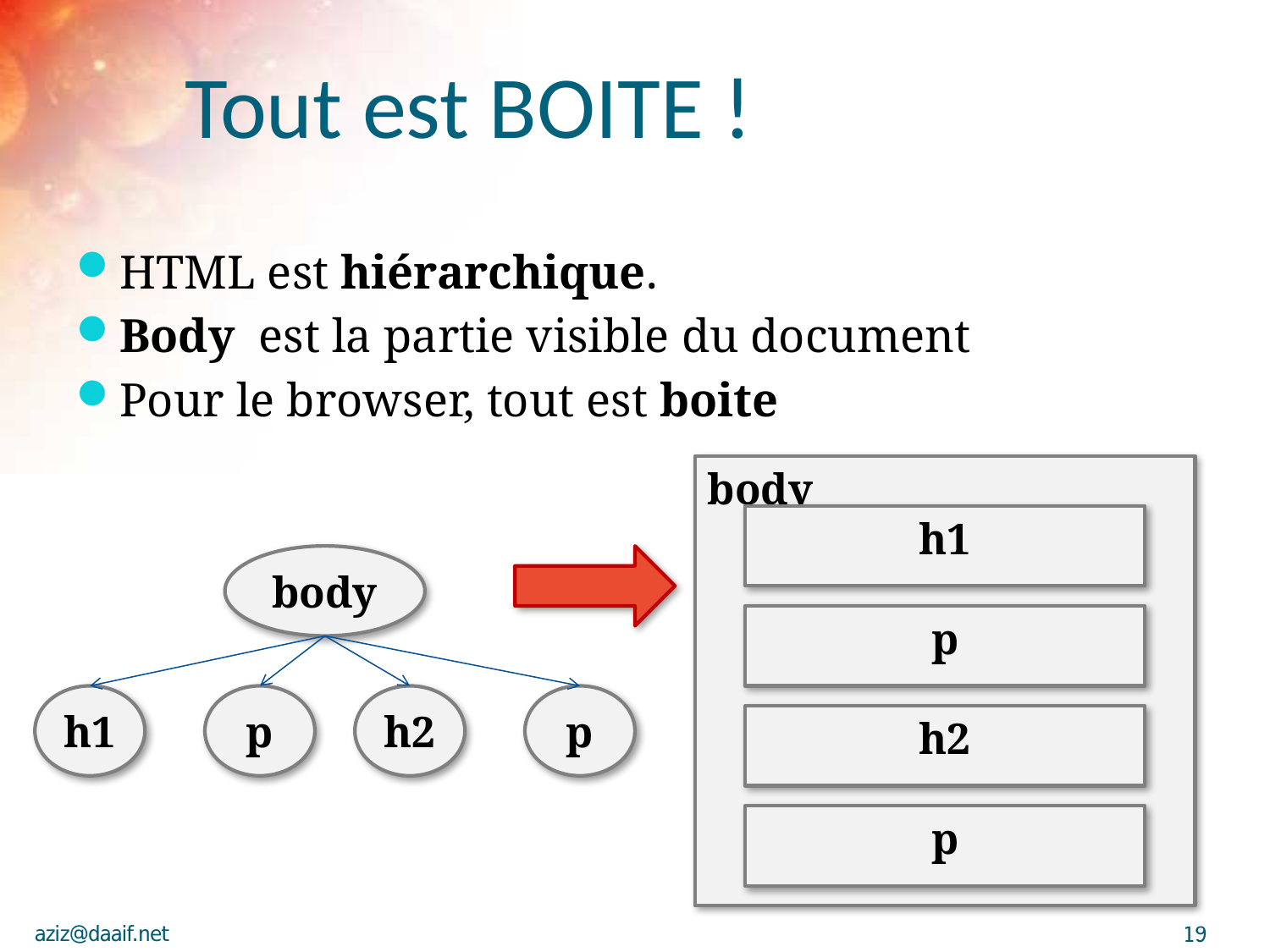

# Tout est BOITE !
HTML est hiérarchique.
Body  est la partie visible du document
Pour le browser, tout est boite

body
h1
body
h1
p
h2
p

p
h2
p
aziz@daaif.net
19